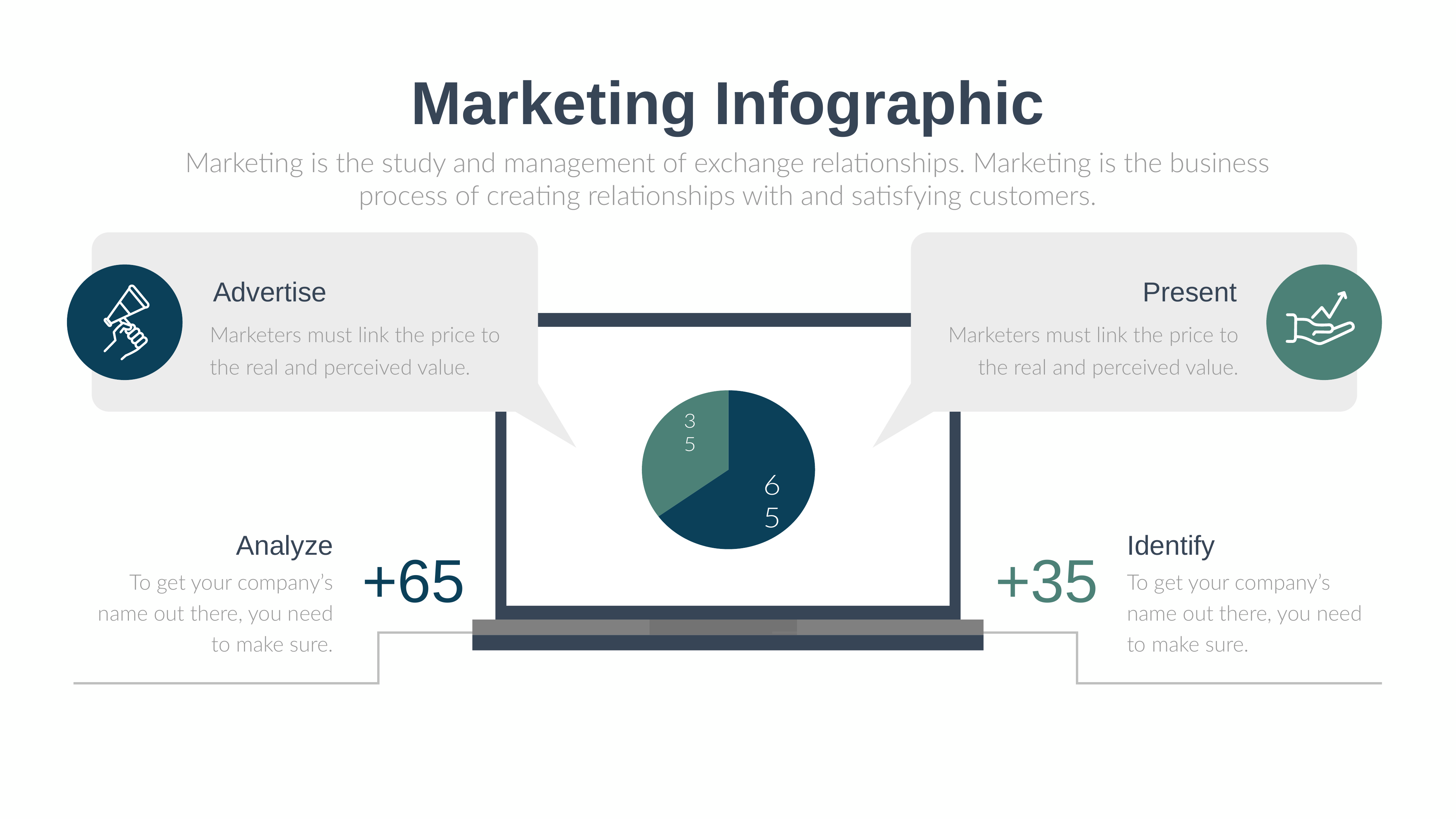

Marketing Infographic
Marketing is the study and management of exchange relationships. Marketing is the business process of creating relationships with and satisfying customers.

Advertise
Marketers must link the price to the real and perceived value.
Present
Marketers must link the price to the real and perceived value.

### Chart

| Category | Sales |
|---|---|
| 1st Qtr | 65.0 |
| 2nd Qtr | 35.0 |
Analyze
+65
To get your company’s name out there, you need to make sure.
Identify
+35
To get your company’s name out there, you need to make sure.